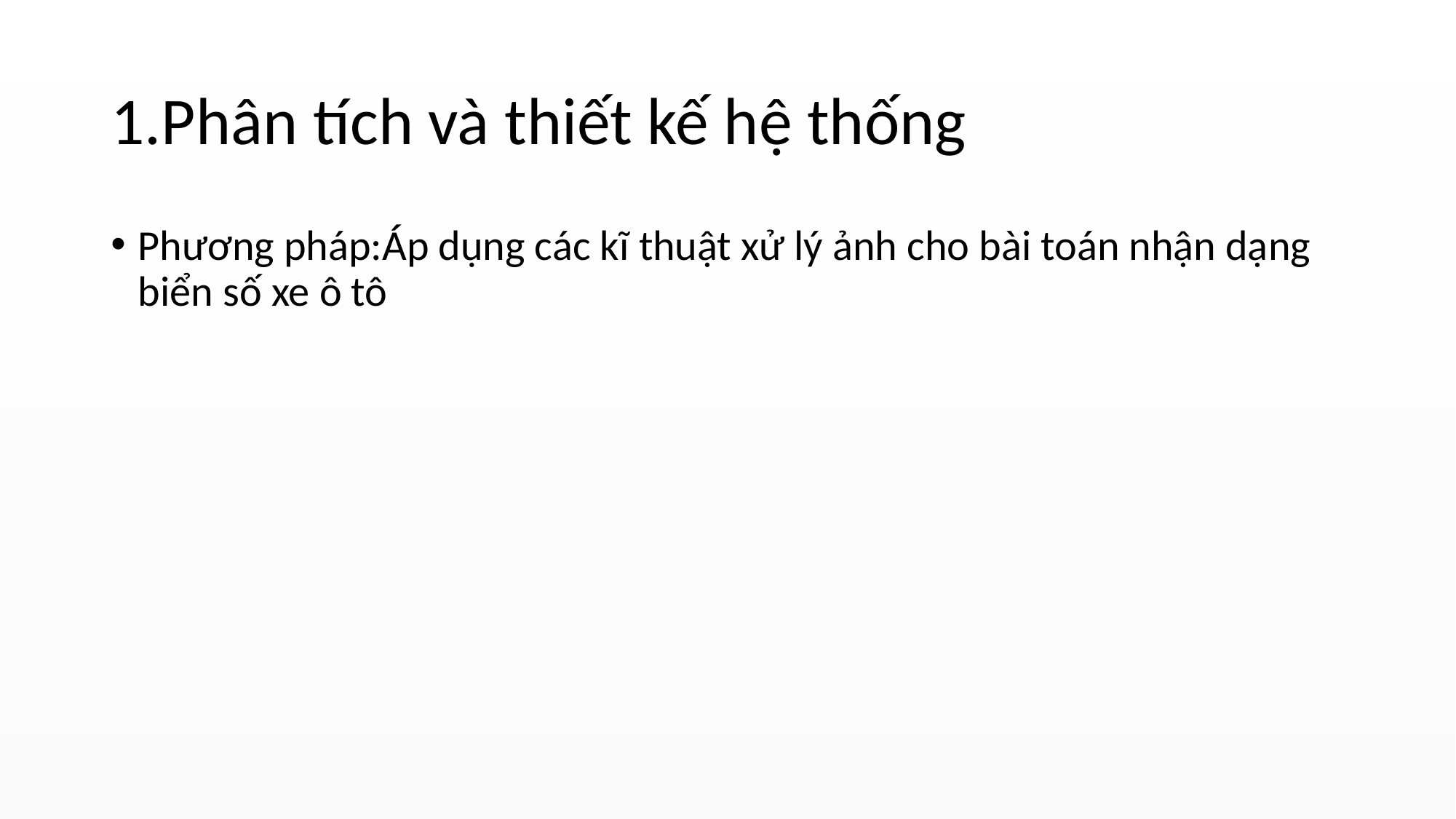

# 1.Phân tích và thiết kế hệ thống
Phương pháp:Áp dụng các kĩ thuật xử lý ảnh cho bài toán nhận dạng biển số xe ô tô